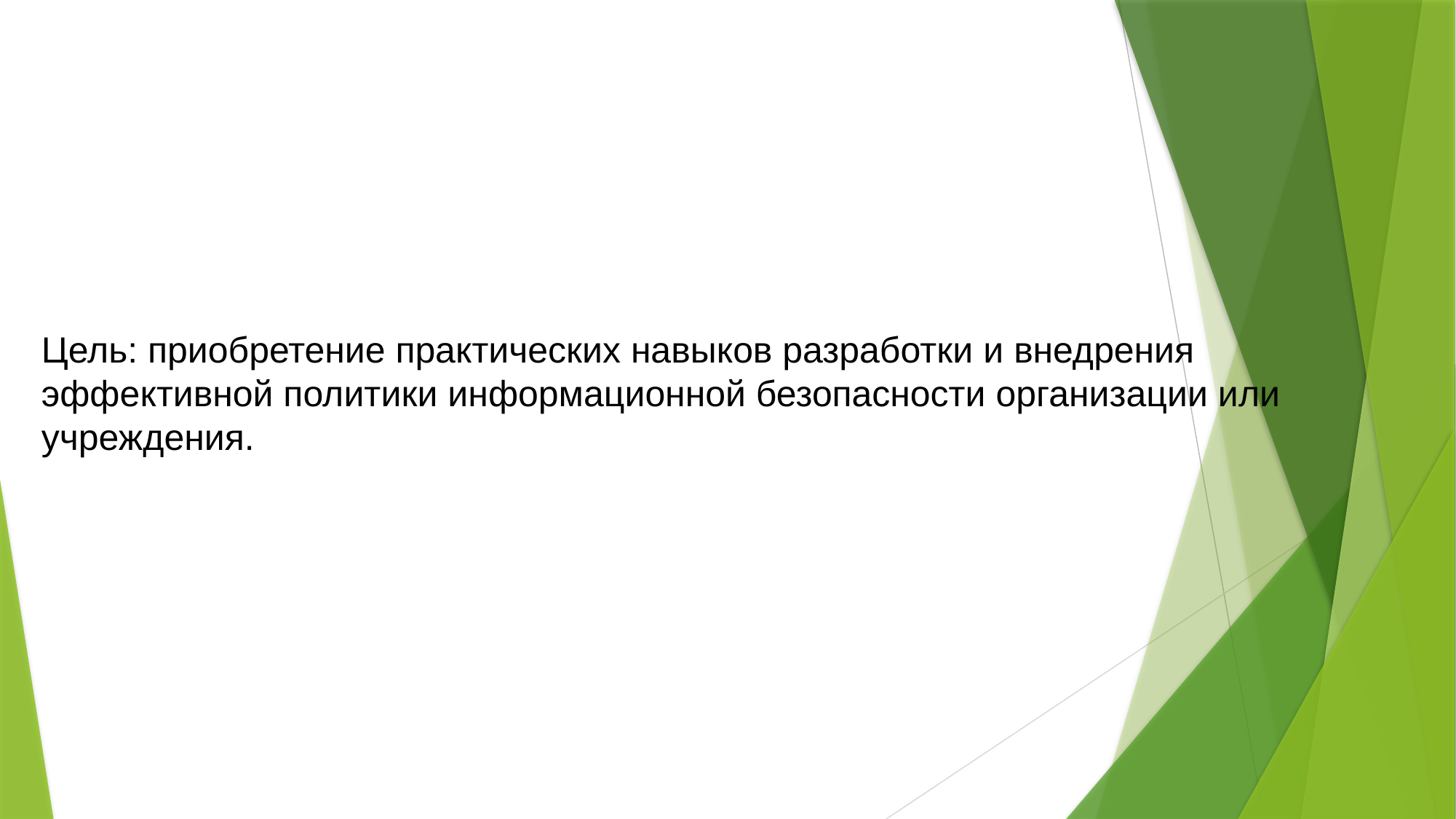

Цель: приобретение практических навыков разработки и внедрения эффективной политики информационной безопасности организации или учреждения.